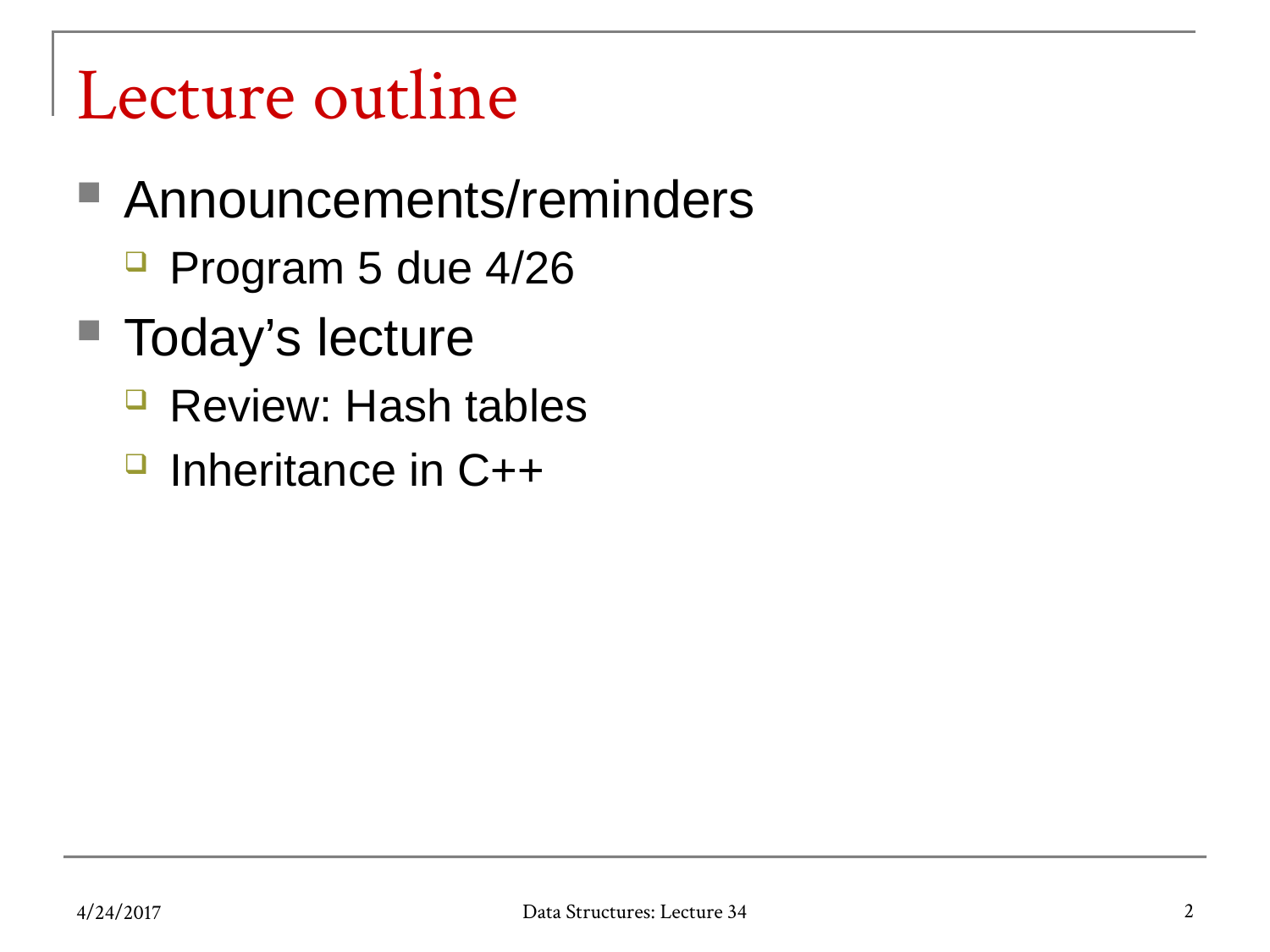

# Lecture outline
Announcements/reminders
Program 5 due 4/26
Today’s lecture
Review: Hash tables
Inheritance in C++
4/24/2017
2
Data Structures: Lecture 34